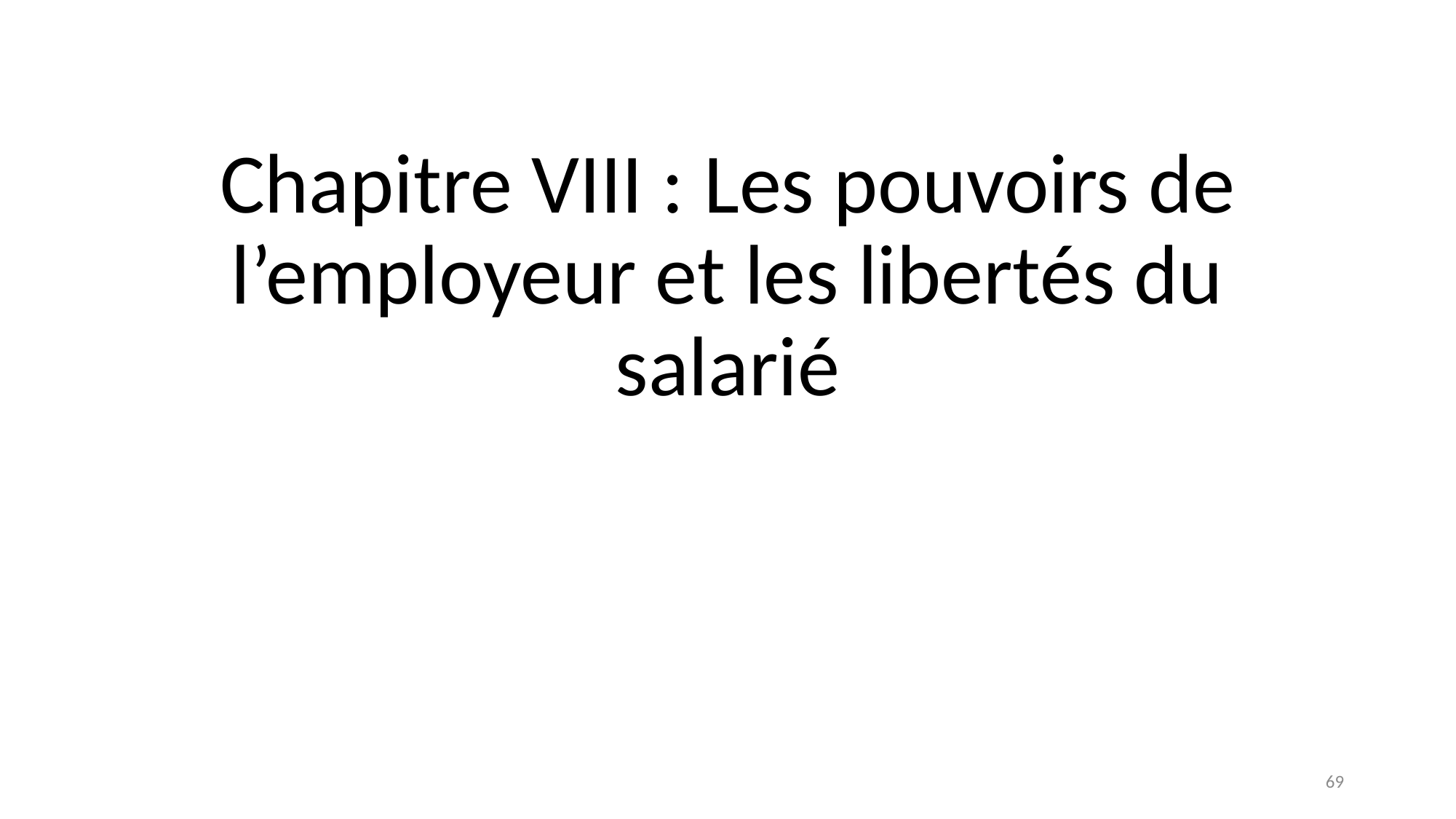

# Chapitre VIII : Les pouvoirs de l’employeur et les libertés du salarié

69